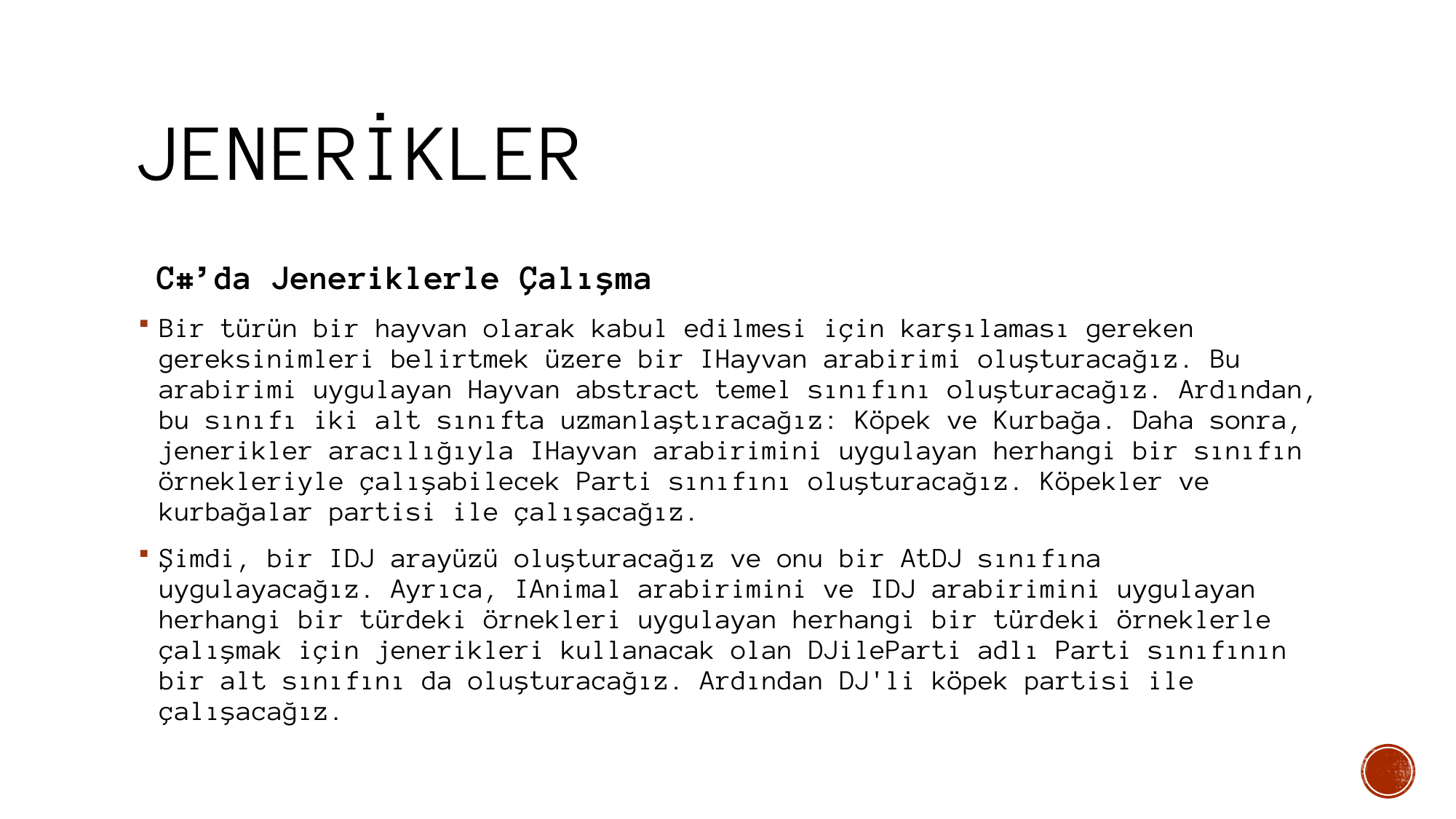

# JENERİKLER
 C#’da Jeneriklerle Çalışma
Bir türün bir hayvan olarak kabul edilmesi için karşılaması gereken gereksinimleri belirtmek üzere bir IHayvan arabirimi oluşturacağız. Bu arabirimi uygulayan Hayvan abstract temel sınıfını oluşturacağız. Ardından, bu sınıfı iki alt sınıfta uzmanlaştıracağız: Köpek ve Kurbağa. Daha sonra, jenerikler aracılığıyla IHayvan arabirimini uygulayan herhangi bir sınıfın örnekleriyle çalışabilecek Parti sınıfını oluşturacağız. Köpekler ve kurbağalar partisi ile çalışacağız.
Şimdi, bir IDJ arayüzü oluşturacağız ve onu bir AtDJ sınıfına uygulayacağız. Ayrıca, IAnimal arabirimini ve IDJ arabirimini uygulayan herhangi bir türdeki örnekleri uygulayan herhangi bir türdeki örneklerle çalışmak için jenerikleri kullanacak olan DJileParti adlı Parti sınıfının bir alt sınıfını da oluşturacağız. Ardından DJ'li köpek partisi ile çalışacağız.